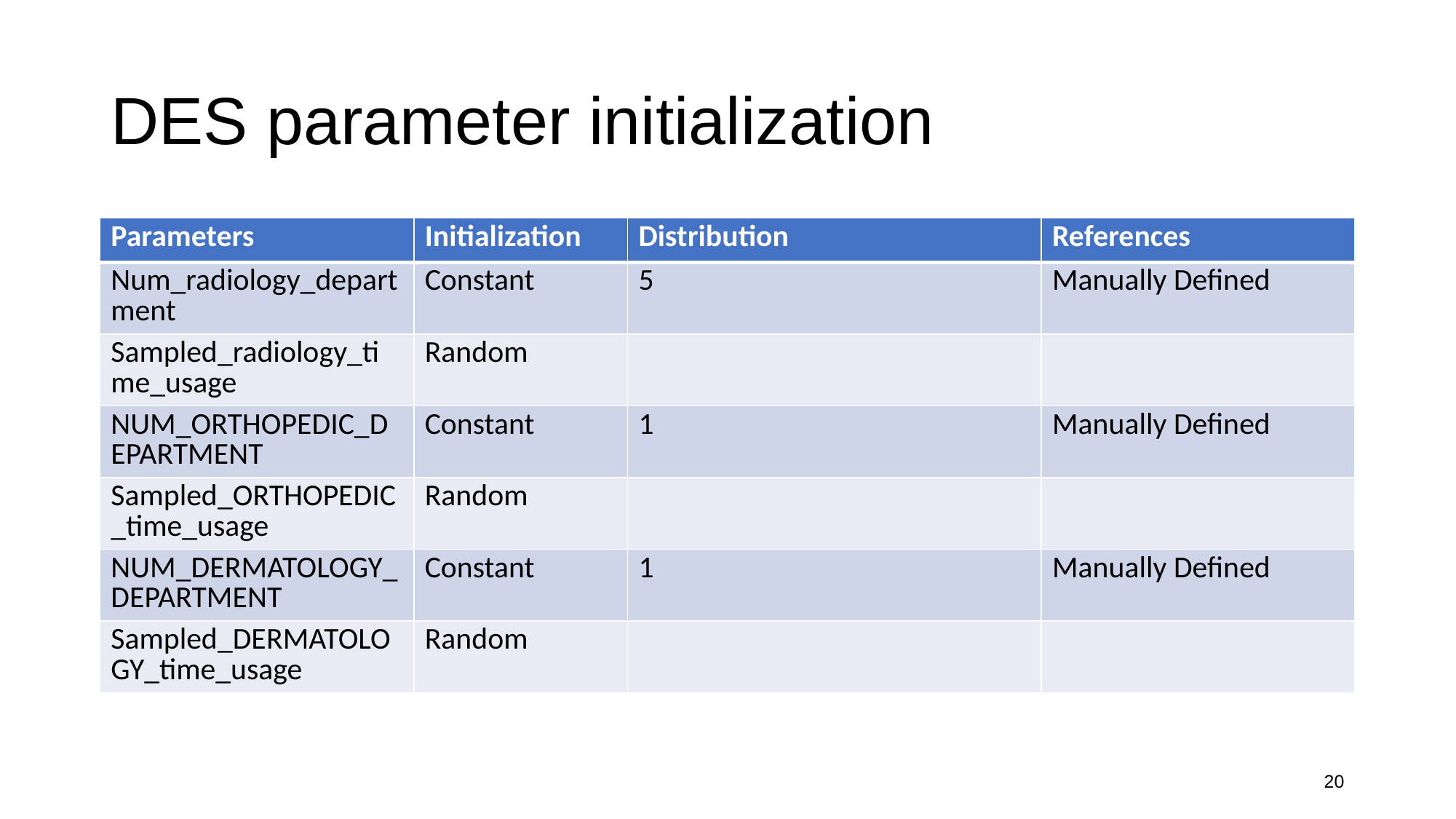

# DES parameter initialization
| Parameters | Initialization | Distribution | References |
| --- | --- | --- | --- |
| Num\_radiology\_department | Constant | 5 | Manually Defined |
| Sampled\_radiology\_time\_usage | Random |  |  |
| NUM\_ORTHOPEDIC\_DEPARTMENT | Constant | 1 | Manually Defined |
| Sampled\_ORTHOPEDIC\_time\_usage | Random |  |  |
| NUM\_DERMATOLOGY\_DEPARTMENT | Constant | 1 | Manually Defined |
| Sampled\_DERMATOLOGY\_time\_usage | Random |  |  |
20